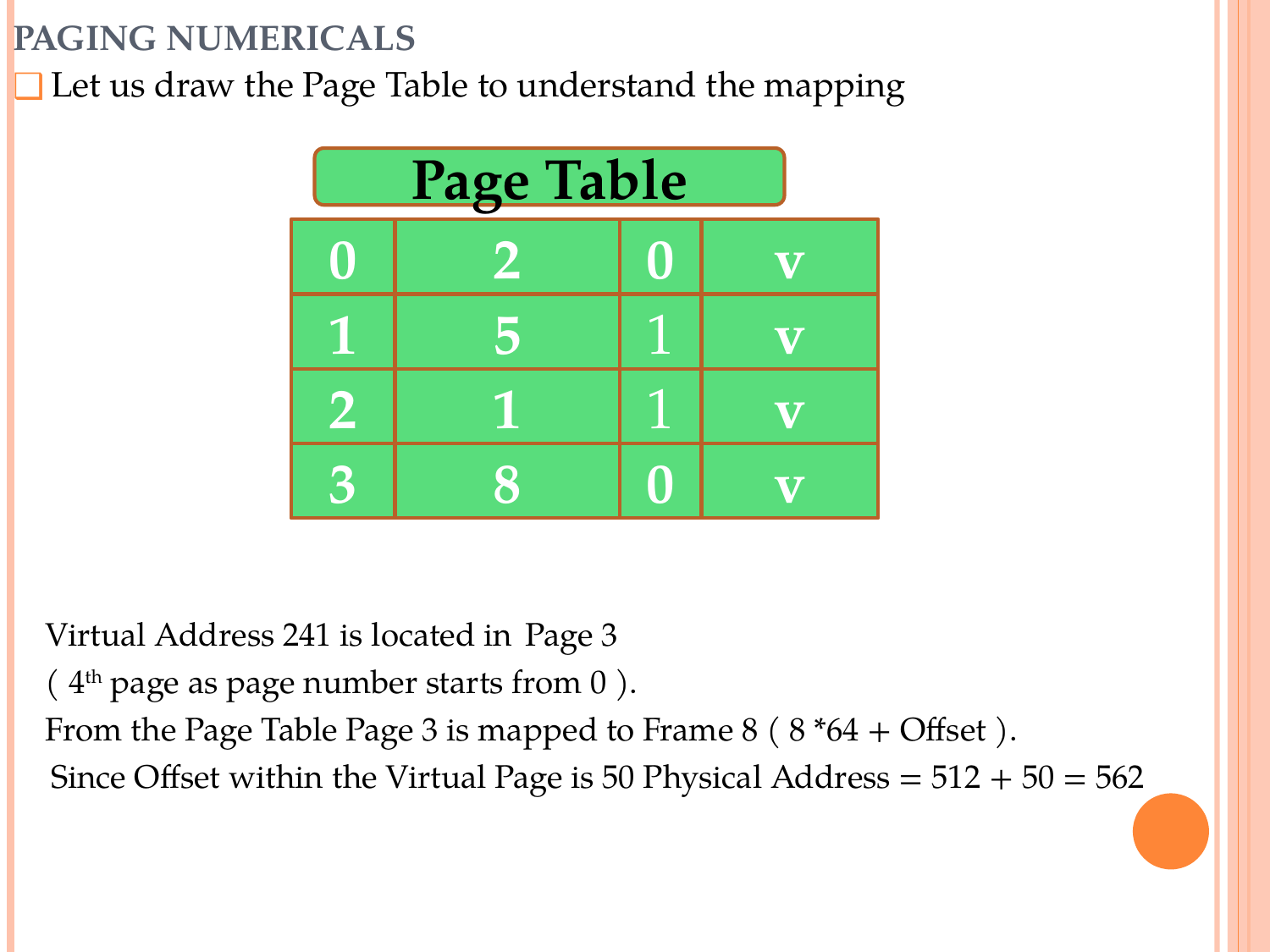

# PAGING NUMERICALS
Let us draw the Page Table to understand the mapping

    Virtual Address 241 is located in  Page 3
    ( 4th page as page number starts from 0 ).
    From the Page Table Page 3 is mapped to Frame 8 ( 8 *64 + Offset ).
	Since Offset within the Virtual Page is 50 Physical Address = 512 + 50 = 562

Page Table
0
2
1
5
2
1
3
8
0
v
1
v
1
v
0
v